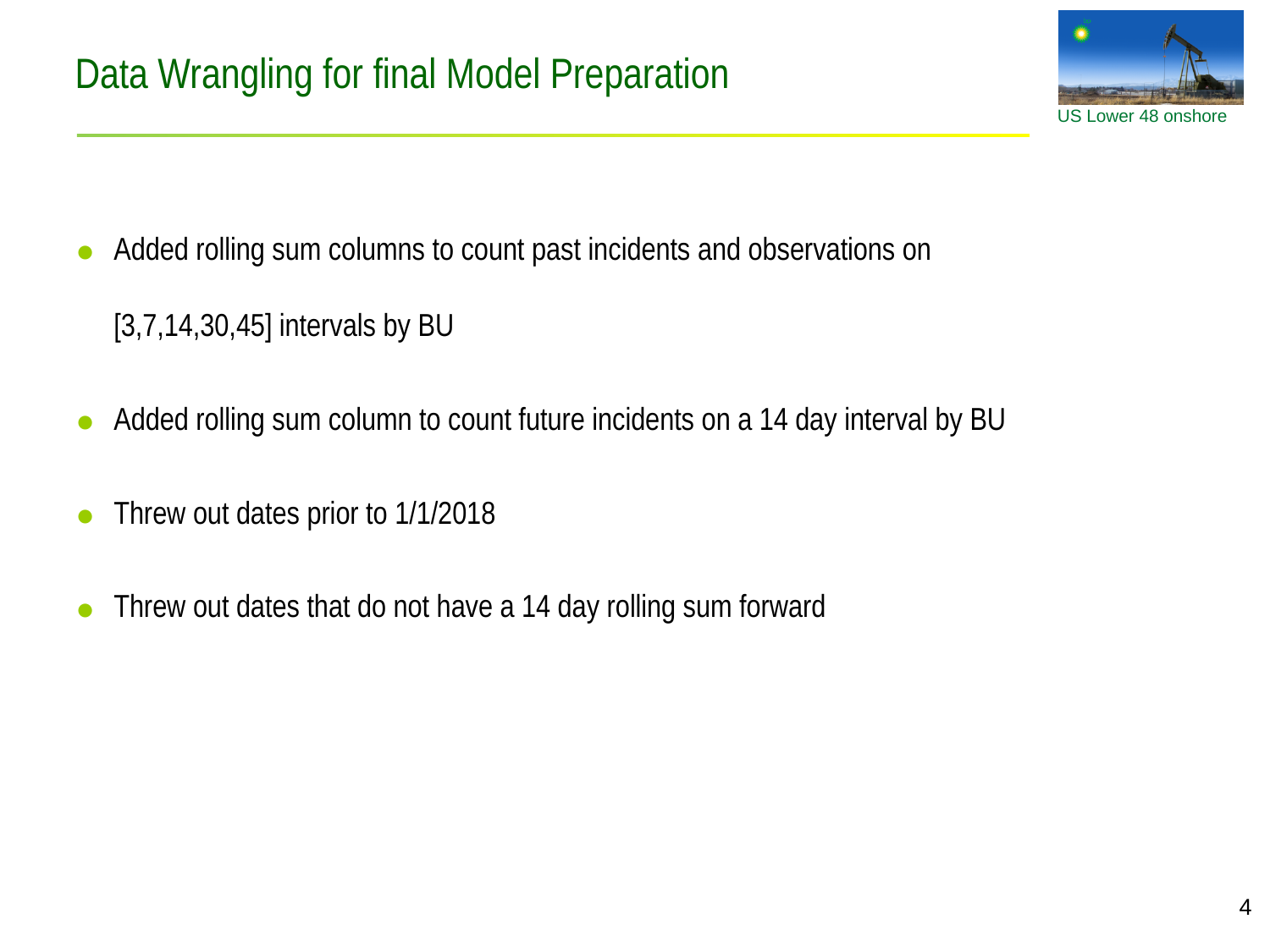

Data Wrangling for final Model Preparation
Added rolling sum columns to count past incidents and observations on [3,7,14,30,45] intervals by BU
Added rolling sum column to count future incidents on a 14 day interval by BU
Threw out dates prior to 1/1/2018
Threw out dates that do not have a 14 day rolling sum forward

4